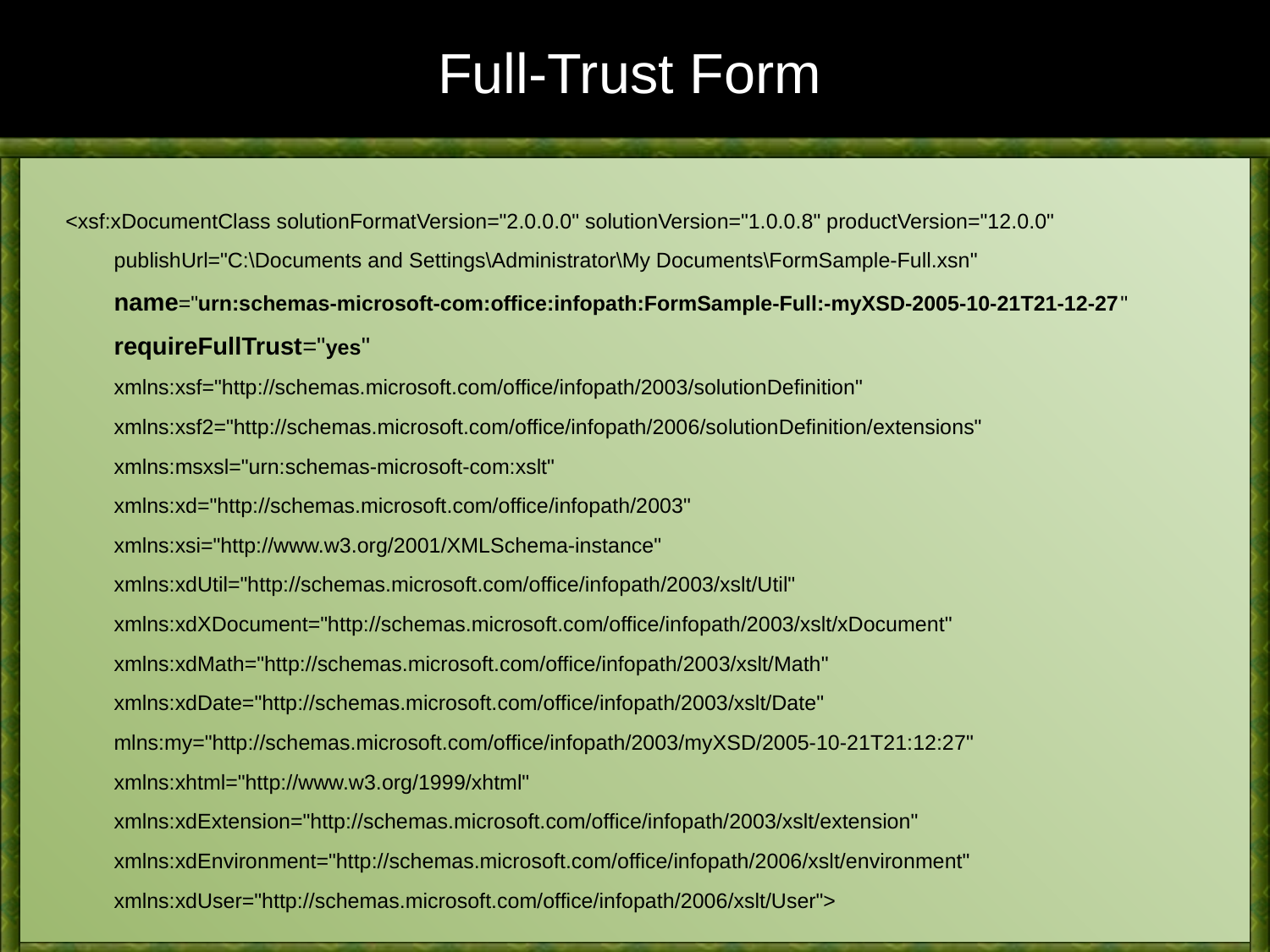

# Full-Trust Form
<xsf:xDocumentClass solutionFormatVersion="2.0.0.0" solutionVersion="1.0.0.8" productVersion="12.0.0"
	publishUrl="C:\Documents and Settings\Administrator\My Documents\FormSample-Full.xsn"
	name="urn:schemas-microsoft-com:office:infopath:FormSample-Full:-myXSD-2005-10-21T21-12-27"
	requireFullTrust="yes"
	xmlns:xsf="http://schemas.microsoft.com/office/infopath/2003/solutionDefinition"
	xmlns:xsf2="http://schemas.microsoft.com/office/infopath/2006/solutionDefinition/extensions"
	xmlns:msxsl="urn:schemas-microsoft-com:xslt"
	xmlns:xd="http://schemas.microsoft.com/office/infopath/2003"
	xmlns:xsi="http://www.w3.org/2001/XMLSchema-instance"
	xmlns:xdUtil="http://schemas.microsoft.com/office/infopath/2003/xslt/Util"
	xmlns:xdXDocument="http://schemas.microsoft.com/office/infopath/2003/xslt/xDocument"
	xmlns:xdMath="http://schemas.microsoft.com/office/infopath/2003/xslt/Math"
	xmlns:xdDate="http://schemas.microsoft.com/office/infopath/2003/xslt/Date"
	mlns:my="http://schemas.microsoft.com/office/infopath/2003/myXSD/2005-10-21T21:12:27"
	xmlns:xhtml="http://www.w3.org/1999/xhtml"
	xmlns:xdExtension="http://schemas.microsoft.com/office/infopath/2003/xslt/extension"
	xmlns:xdEnvironment="http://schemas.microsoft.com/office/infopath/2006/xslt/environment"
	xmlns:xdUser="http://schemas.microsoft.com/office/infopath/2006/xslt/User">